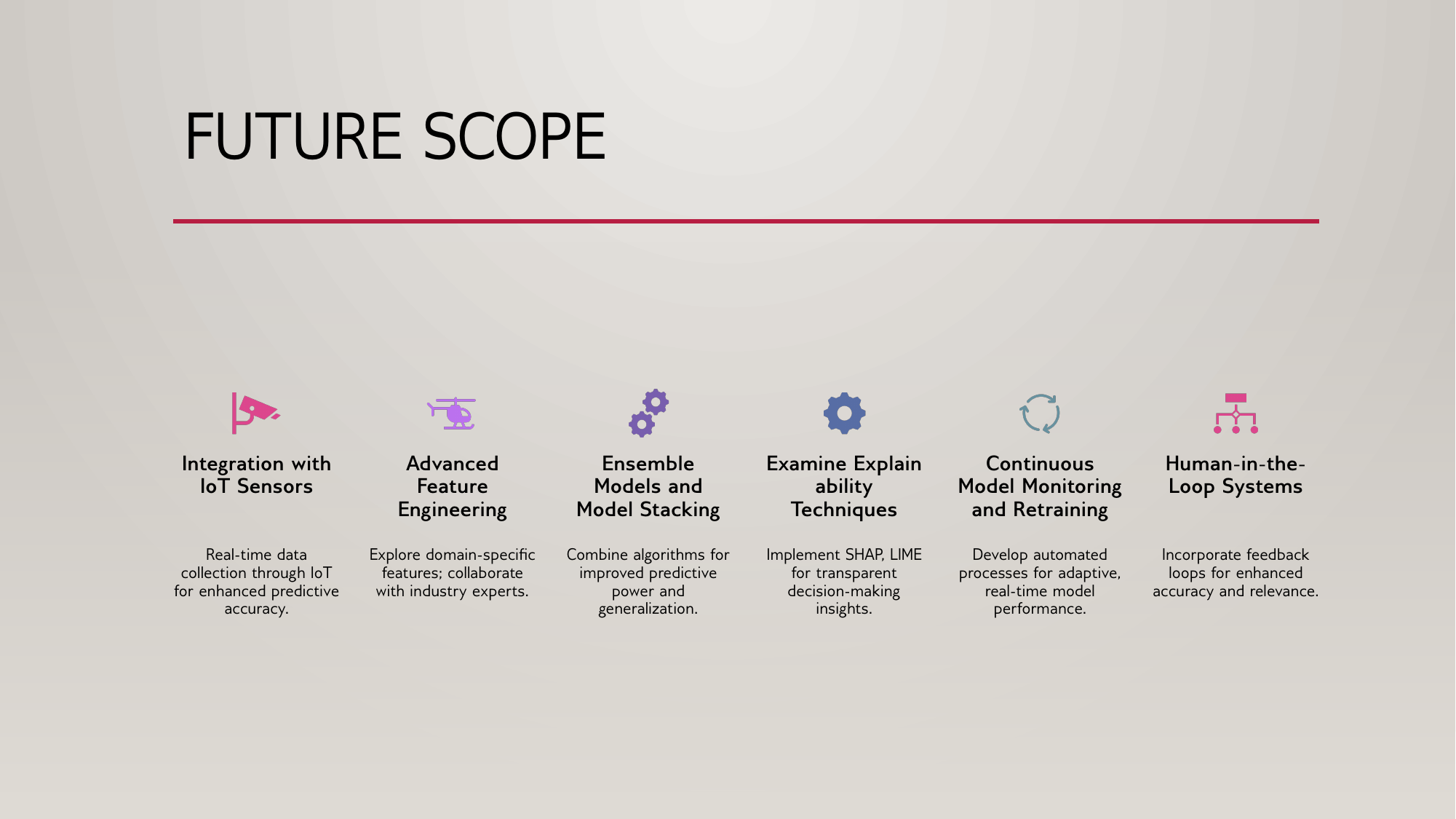

# FUTURE SCOPE

Integration with IoT Sensors
Real-time data collection through IoT for enhanced predictive accuracy.
Advanced Feature Engineering
Explore domain-specific features; collaborate with industry experts.
Ensemble Models and Model Stacking
Combine algorithms for improved predictive power and generalization.
Examine Explain ability Techniques
Implement SHAP, LIME for transparent decision-making insights.
Continuous Model Monitoring and Retraining
Develop automated processes for adaptive, real-time model performance.
Human-in-the-Loop Systems
Incorporate feedback loops for enhanced accuracy and relevance.